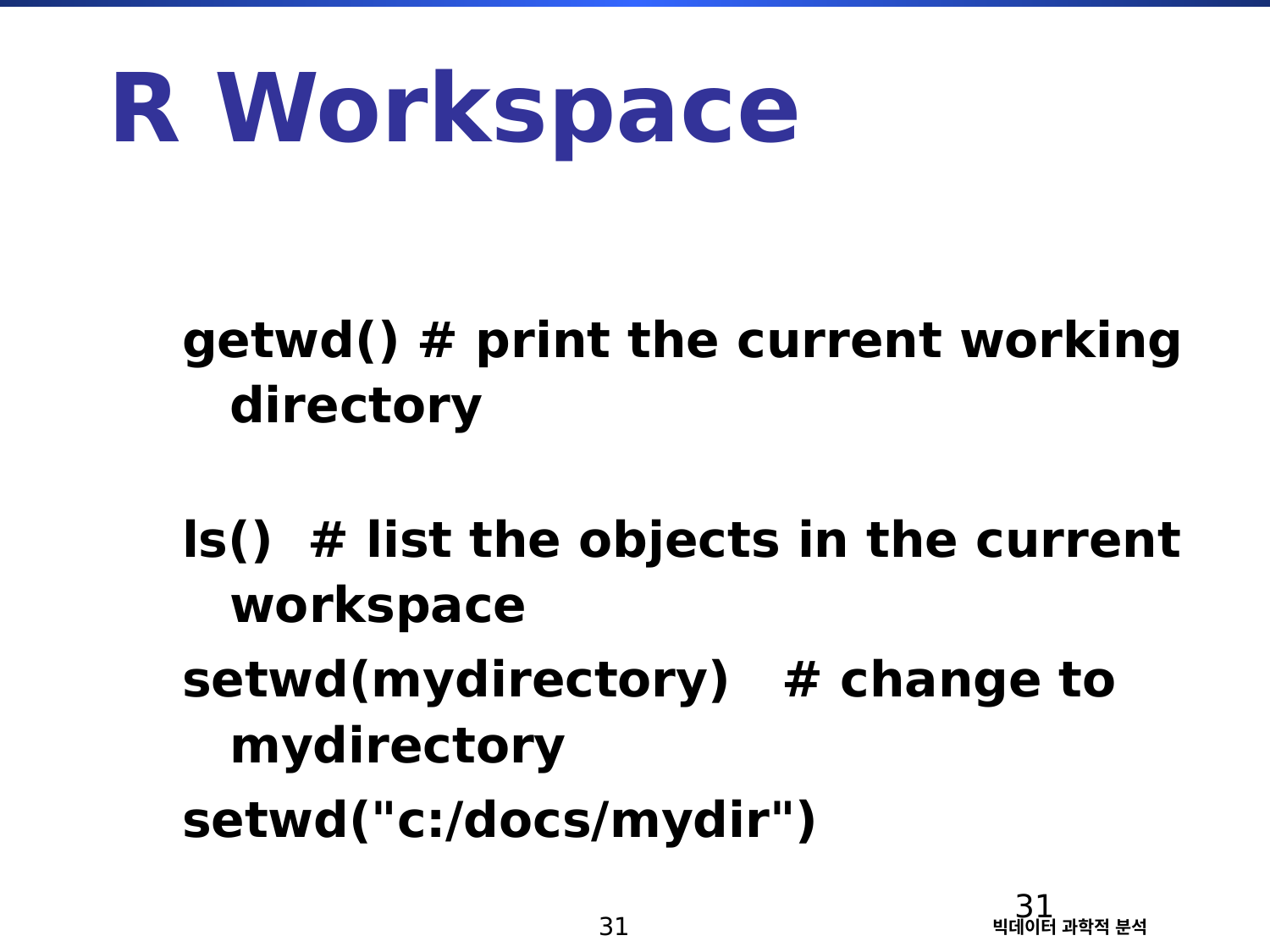

# R Workspace
getwd() # print the current working directory
ls()  # list the objects in the current workspace
setwd(mydirectory)   # change to mydirectory
setwd("c:/docs/mydir")
31